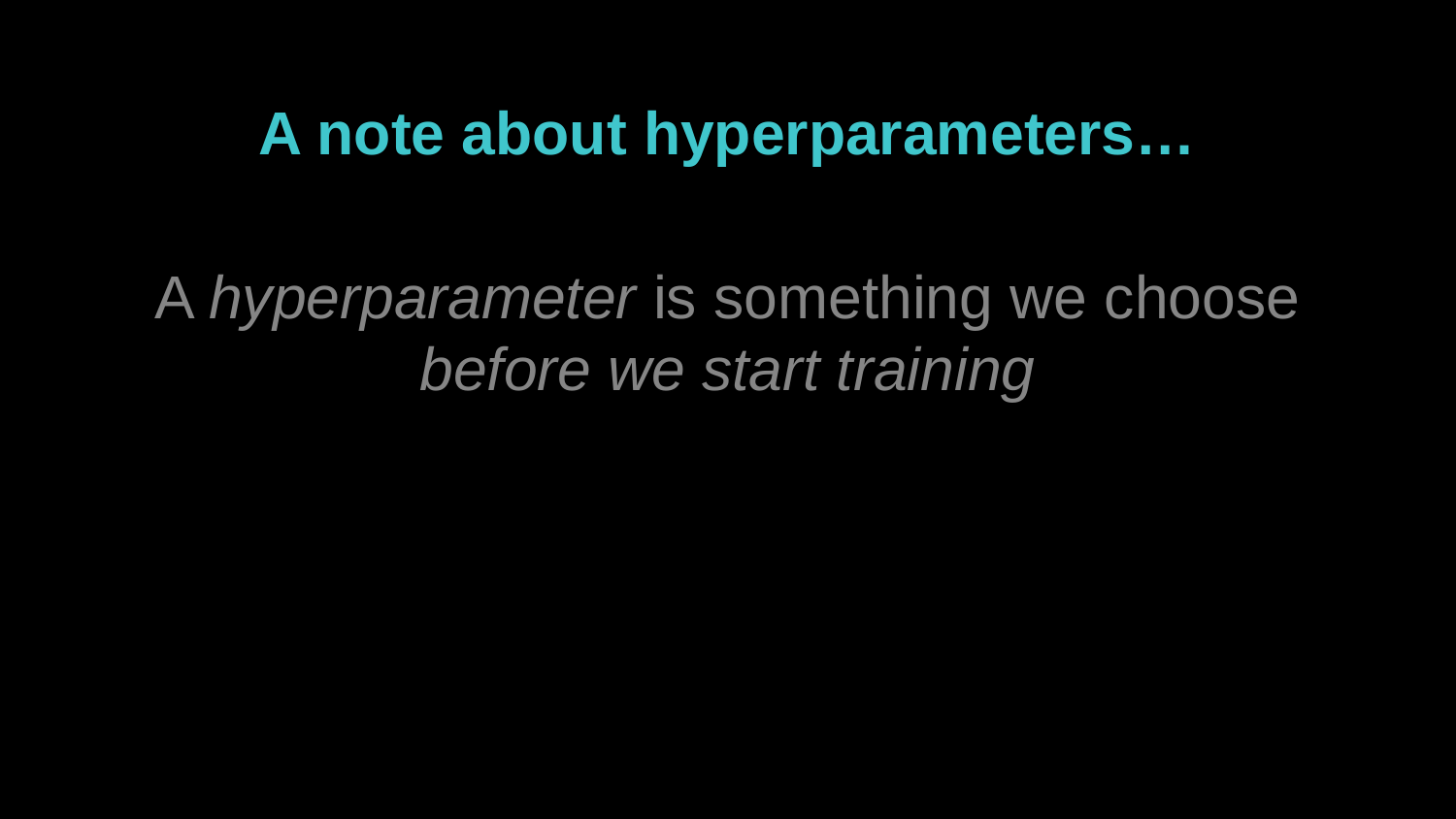

A note about hyperparameters…
A hyperparameter is something we choose before we start training